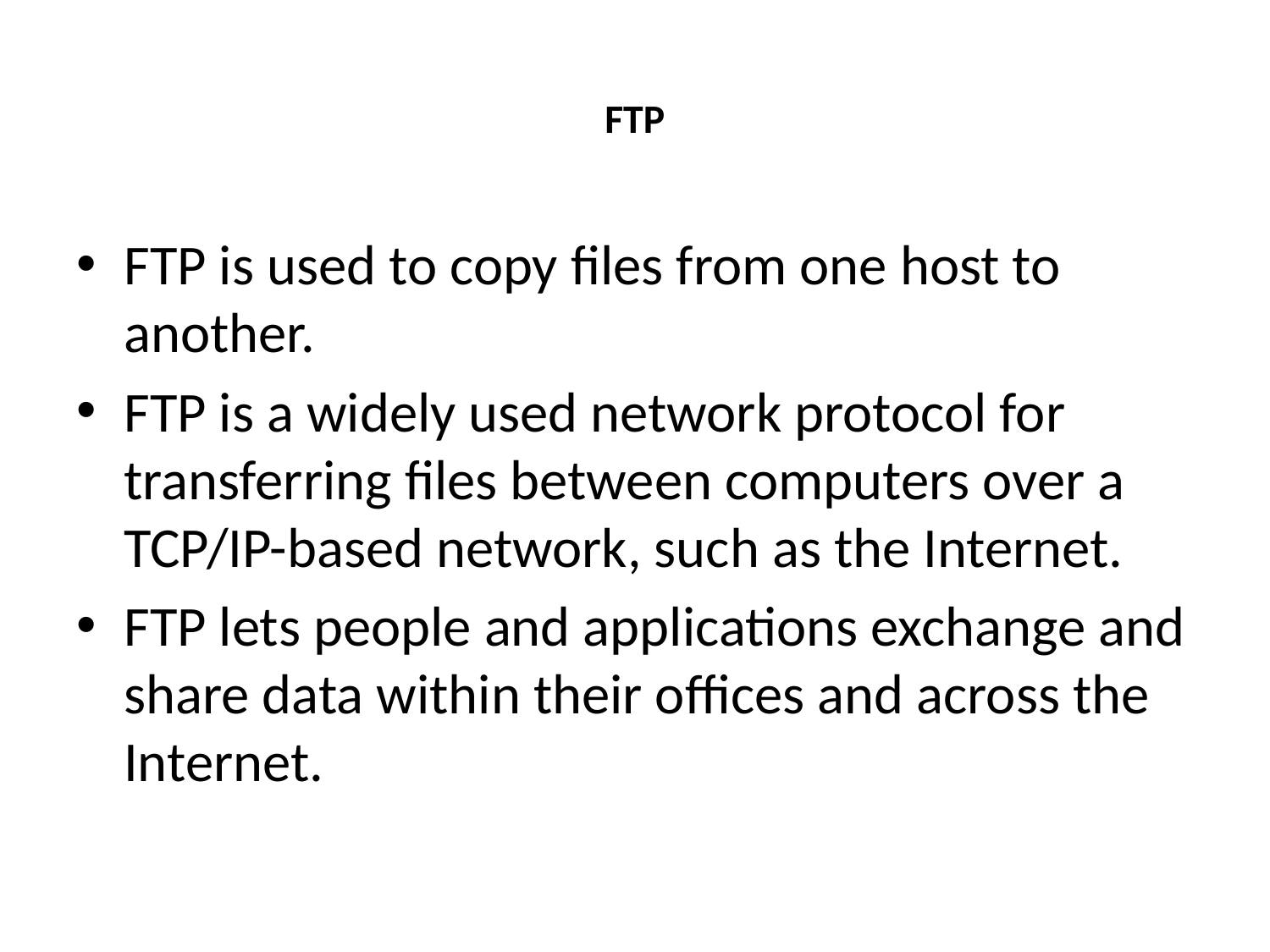

# FTP
FTP is used to copy files from one host to another.
FTP is a widely used network protocol for transferring files between computers over a TCP/IP-based network, such as the Internet.
FTP lets people and applications exchange and share data within their offices and across the Internet.